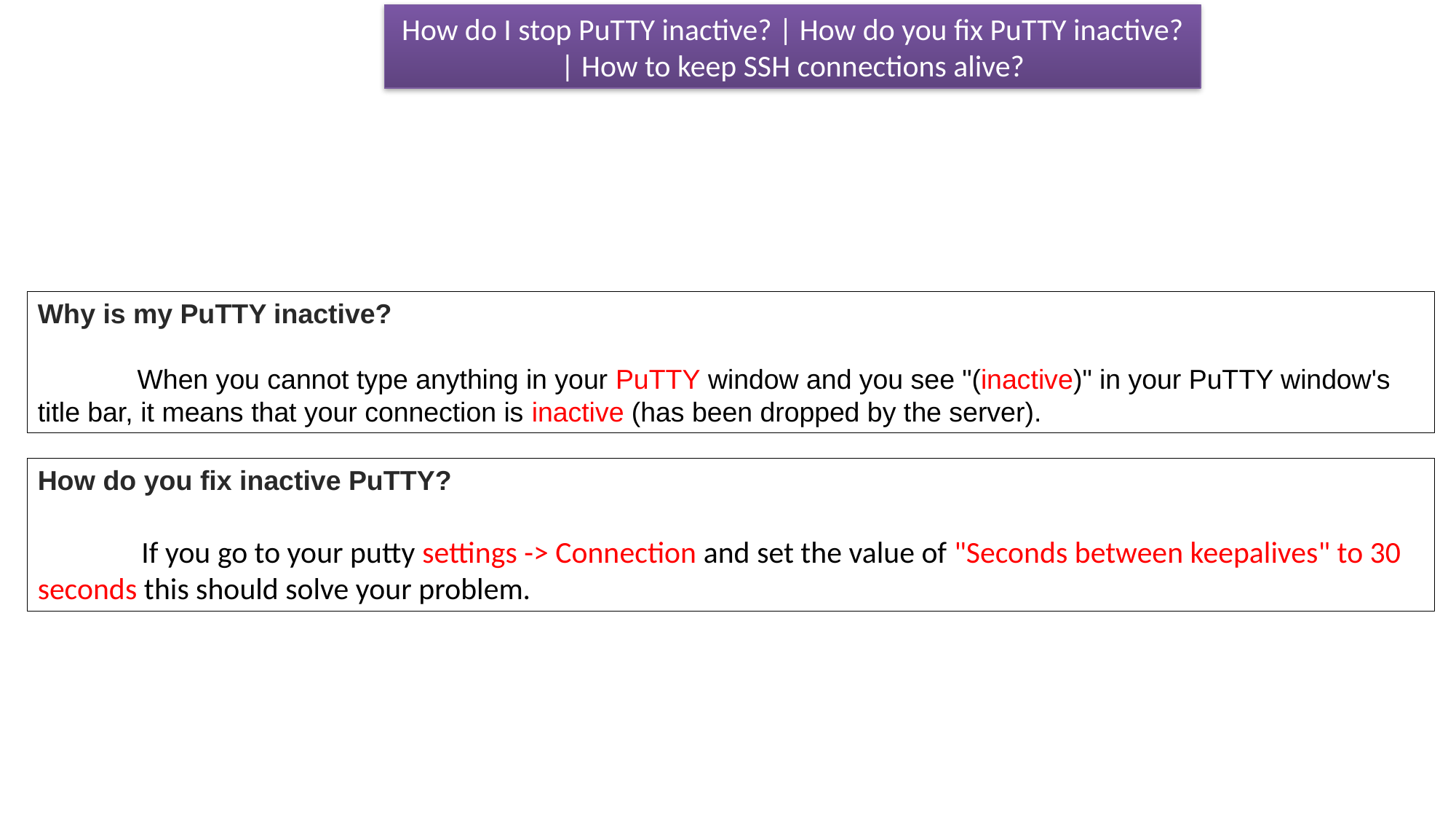

How do I stop PuTTY inactive? | How do you fix PuTTY inactive? | How to keep SSH connections alive?

Why is my PuTTY inactive?

             When you cannot type anything in your PuTTY window and you see "(inactive)" in your PuTTY window's title bar, it means that your connection is inactive (has been dropped by the server).
How do you fix inactive PuTTY?

               If you go to your putty settings -> Connection and set the value of "Seconds between keepalives" to 30 seconds this should solve your problem.